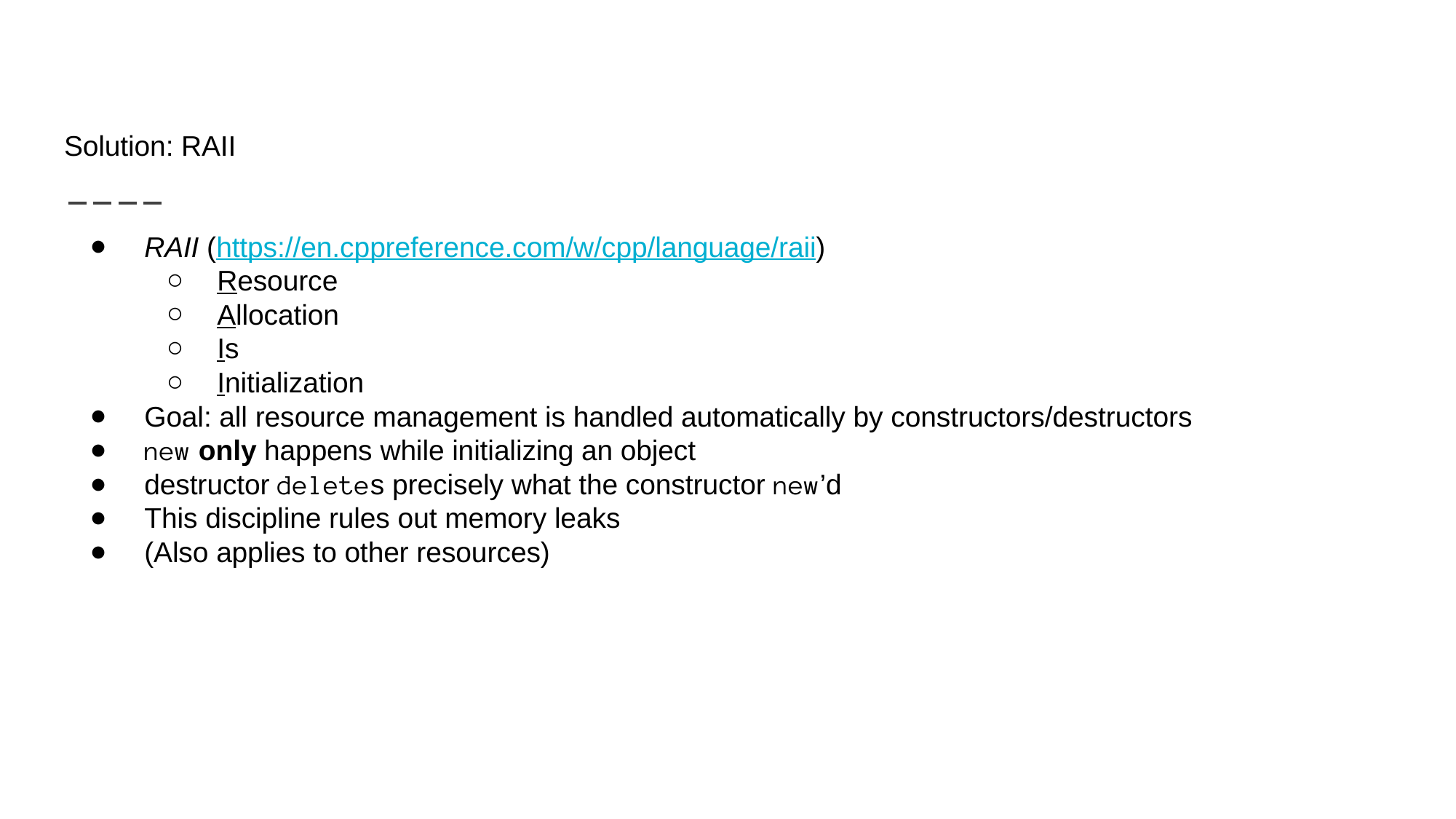

# Solution: RAII
RAII (https://en.cppreference.com/w/cpp/language/raii)
Resource
Allocation
Is
Initialization
Goal: all resource management is handled automatically by constructors/destructors
new only happens while initializing an object
destructor deletes precisely what the constructor new’d
This discipline rules out memory leaks
(Also applies to other resources)